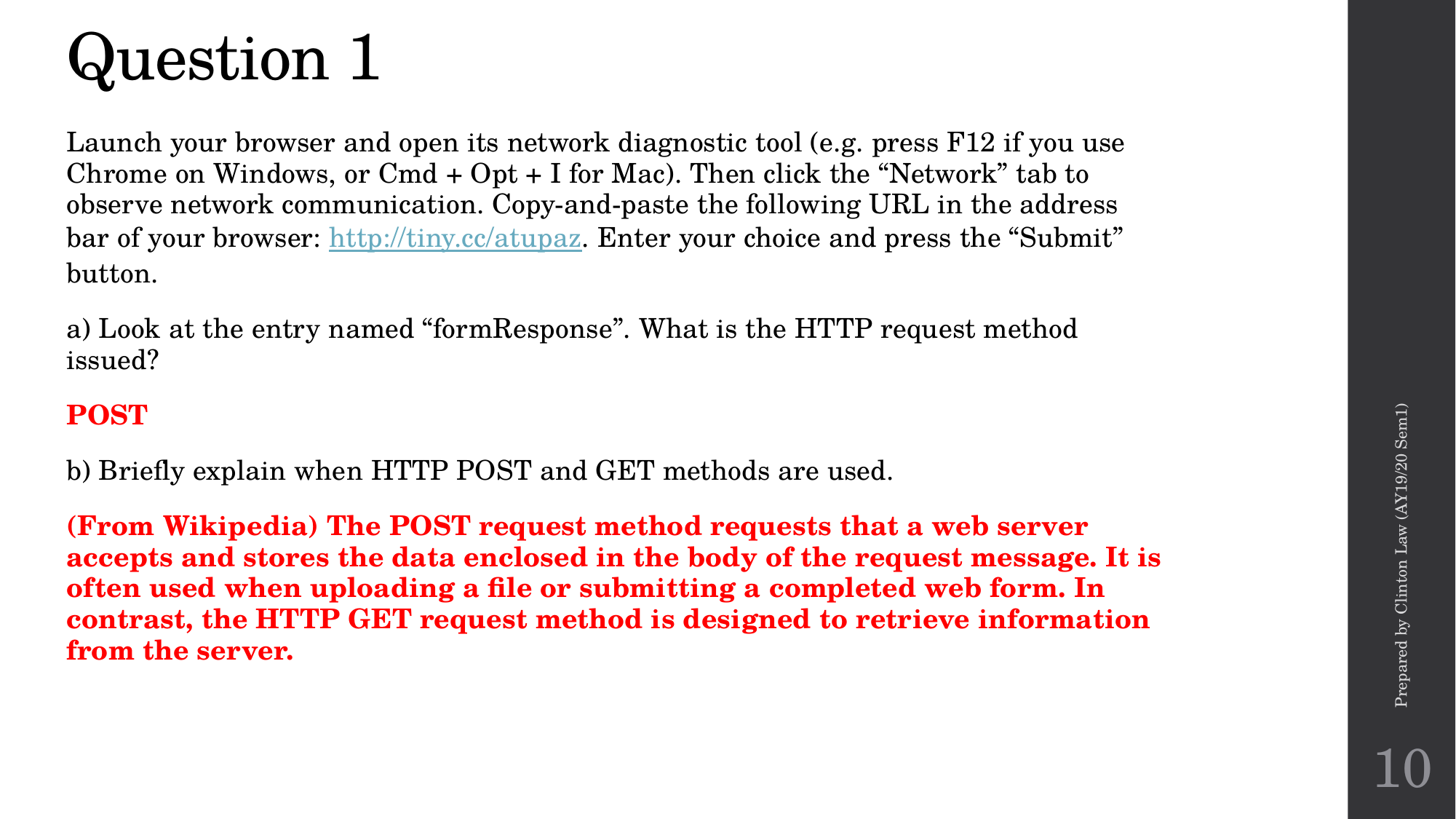

# Question 1
Launch your browser and open its network diagnostic tool (e.g. press F12 if you use Chrome on Windows, or Cmd + Opt + I for Mac). Then click the “Network” tab to observe network communication. Copy-and-paste the following URL in the address bar of your browser: http://tiny.cc/atupaz. Enter your choice and press the “Submit” button.
a) Look at the entry named “formResponse”. What is the HTTP request method issued?
POST
b) Briefly explain when HTTP POST and GET methods are used.
(From Wikipedia) The POST request method requests that a web server accepts and stores the data enclosed in the body of the request message. It is often used when uploading a file or submitting a completed web form. In contrast, the HTTP GET request method is designed to retrieve information from the server.
Prepared by Clinton Law (AY19/20 Sem1)
10